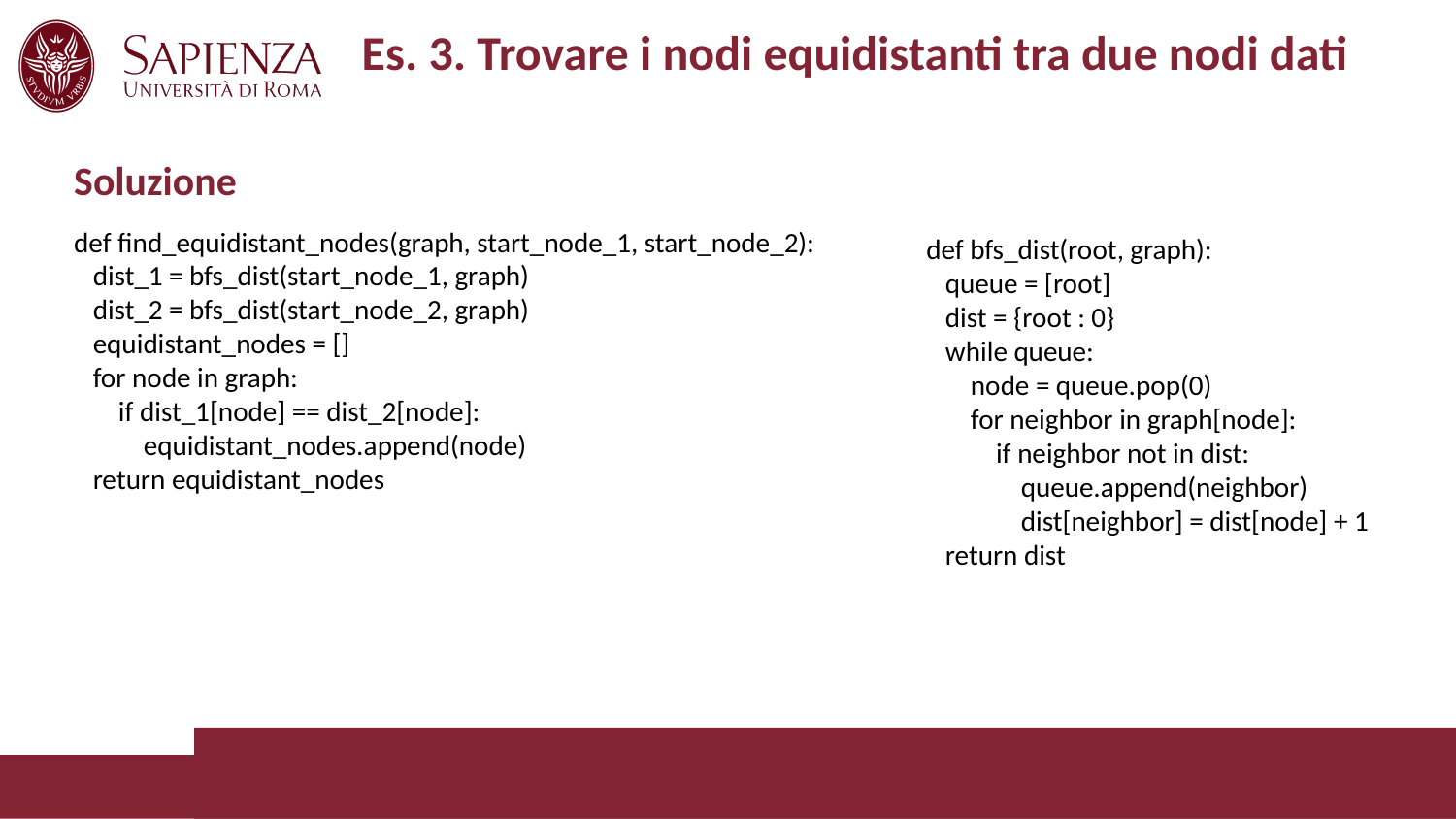

# Es. 3. Trovare i nodi equidistanti tra due nodi dati
Soluzione
def find_equidistant_nodes(graph, start_node_1, start_node_2):
   dist_1 = bfs_dist(start_node_1, graph)
   dist_2 = bfs_dist(start_node_2, graph)
   equidistant_nodes = []
   for node in graph:
       if dist_1[node] == dist_2[node]:
           equidistant_nodes.append(node)
   return equidistant_nodes

def bfs_dist(root, graph):
   queue = [root]
   dist = {root : 0}
   while queue:
       node = queue.pop(0)
       for neighbor in graph[node]:
           if neighbor not in dist:
               queue.append(neighbor)
               dist[neighbor] = dist[node] + 1
   return dist